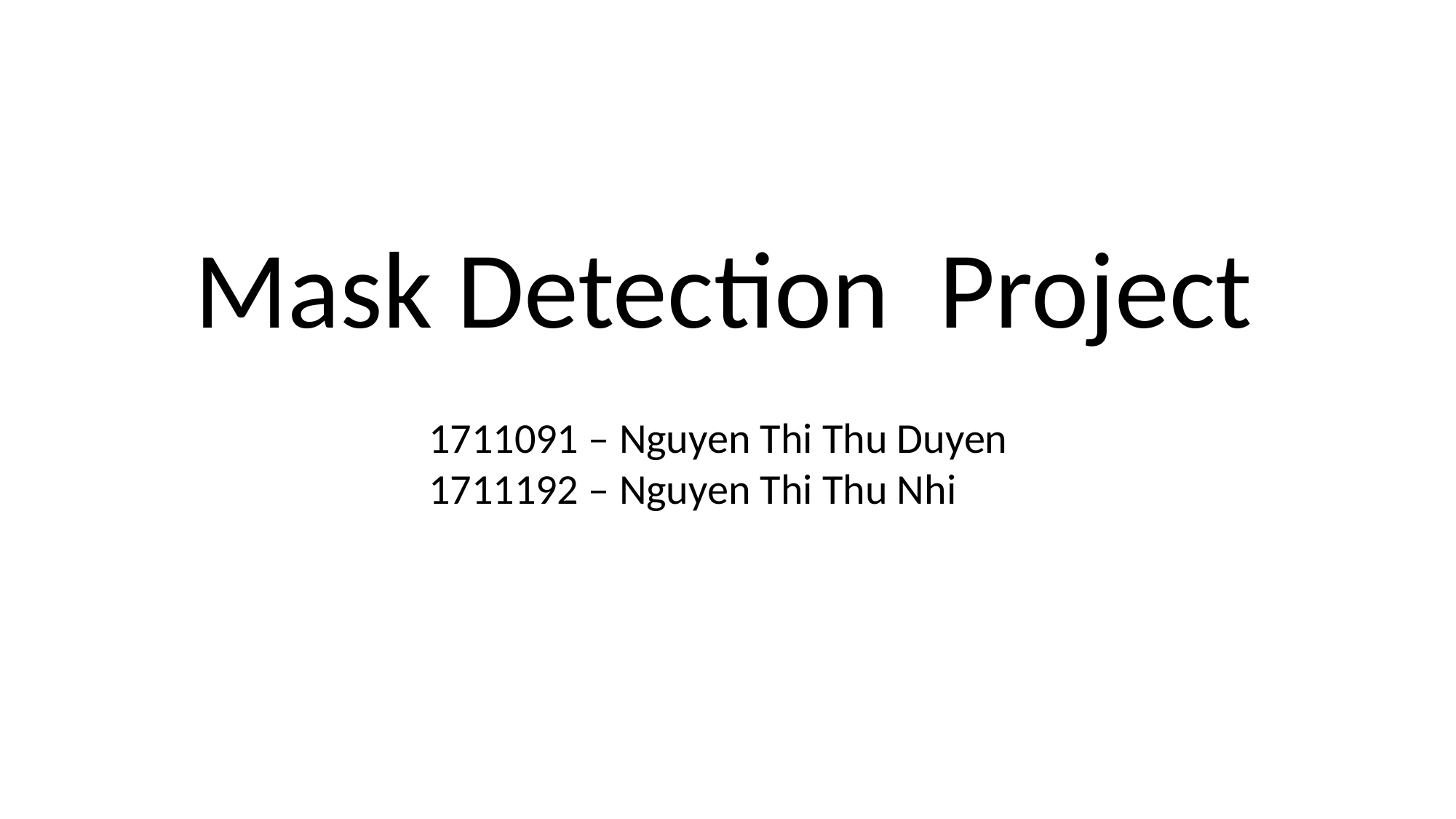

Mask Detection  Project
1711091 – Nguyen Thi Thu Duyen
1711192 – Nguyen Thi Thu Nhi